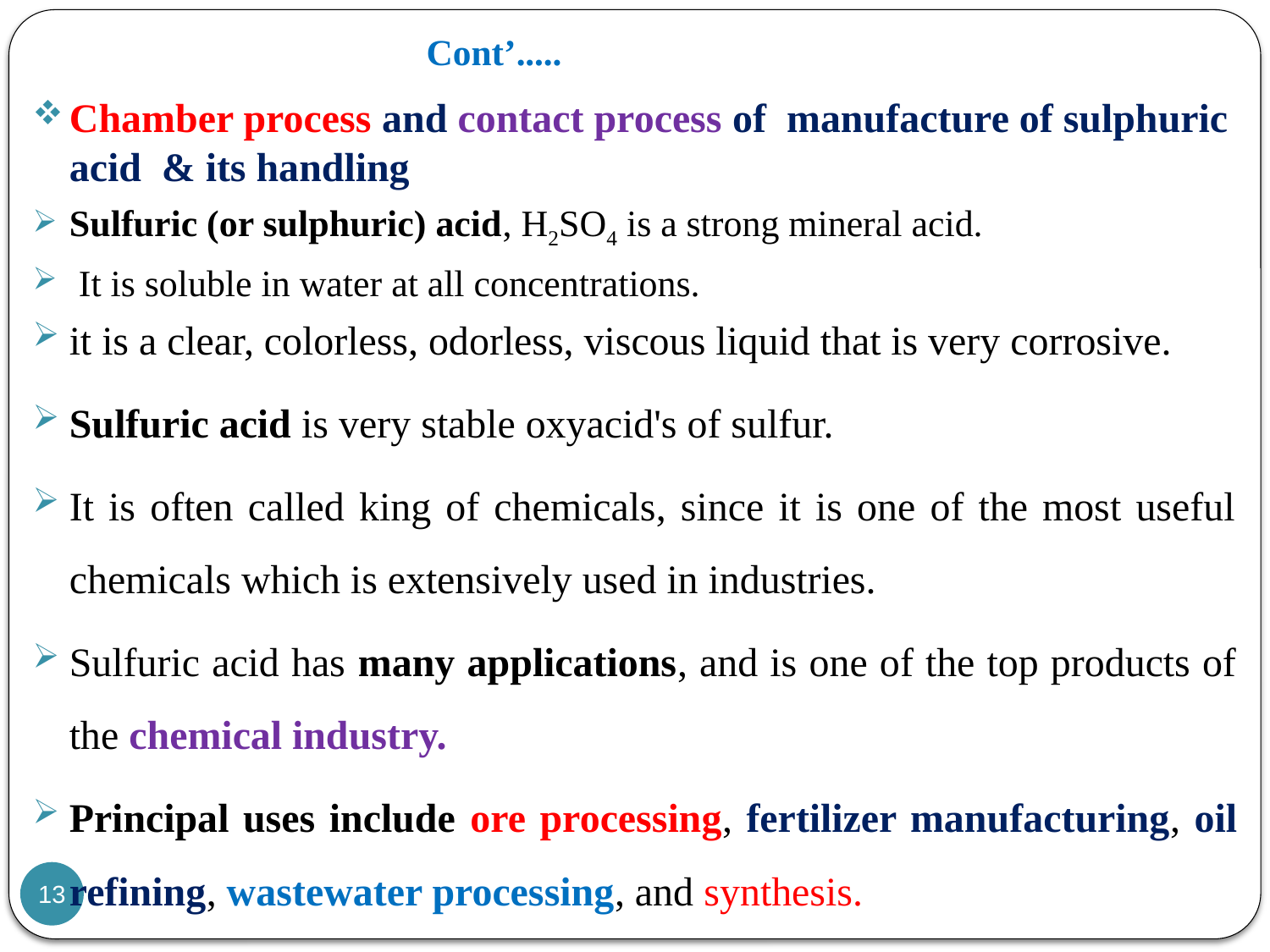

# Cont’.....
Chamber process and contact process of  manufacture of sulphuric acid  & its handling
Sulfuric (or sulphuric) acid, H2SO4 is a strong mineral acid.
 It is soluble in water at all concentrations.
it is a clear, colorless, odorless, viscous liquid that is very corrosive.
Sulfuric acid is very stable oxyacid's of sulfur.
It is often called king of chemicals, since it is one of the most useful chemicals which is extensively used in industries.
Sulfuric acid has many applications, and is one of the top products of the chemical industry.
Principal uses include ore processing, fertilizer manufacturing, oil refining, wastewater processing, and synthesis.

13